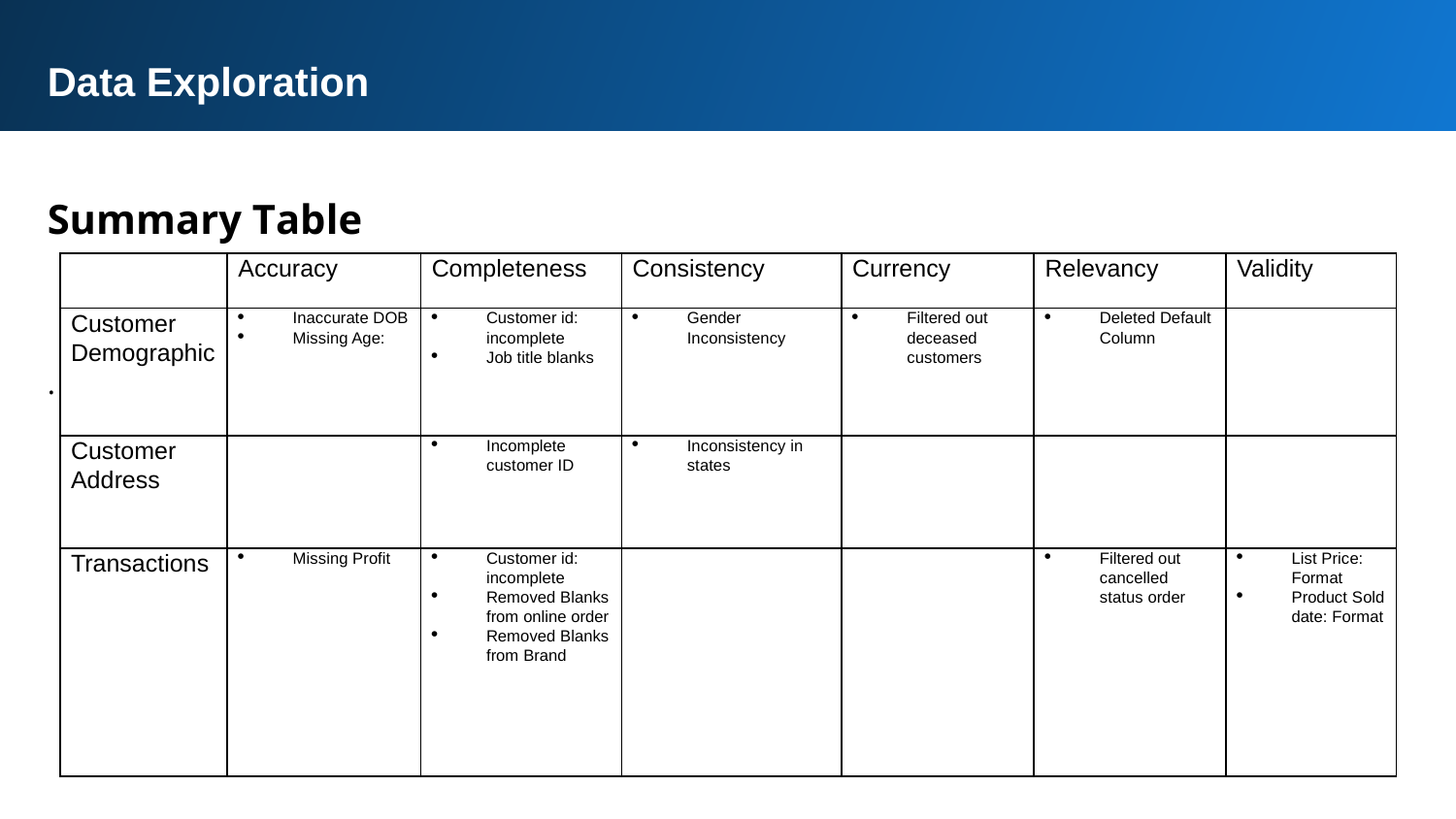

Data Exploration
Summary Table
|  | Accuracy | Completeness | Consistency | Currency | Relevancy | Validity |
| --- | --- | --- | --- | --- | --- | --- |
| Customer Demographic | Inaccurate DOB Missing Age: | Customer id: incomplete Job title blanks | Gender Inconsistency | Filtered out deceased customers | Deleted Default Column |  |
| Customer Address |  | Incomplete customer ID | Inconsistency in states |  |  |  |
| Transactions | Missing Profit | Customer id: incomplete Removed Blanks from online order Removed Blanks from Brand |  |  | Filtered out cancelled status order | List Price: Format Product Sold date: Format |
.